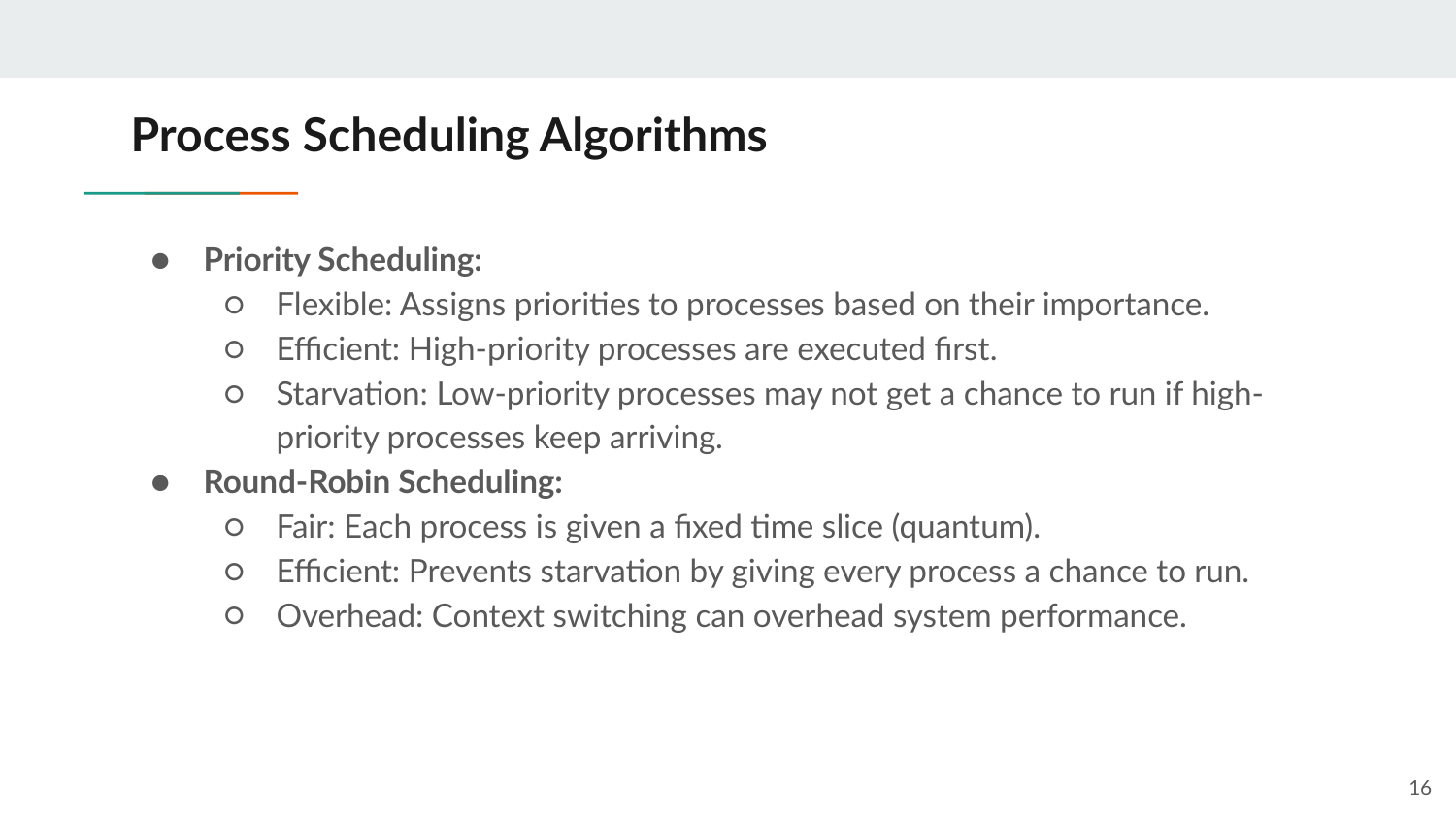

# Process Scheduling Algorithms
Priority Scheduling:
Flexible: Assigns priorities to processes based on their importance.
Efficient: High-priority processes are executed first.
Starvation: Low-priority processes may not get a chance to run if high-priority processes keep arriving.
Round-Robin Scheduling:
Fair: Each process is given a fixed time slice (quantum).
Efficient: Prevents starvation by giving every process a chance to run.
Overhead: Context switching can overhead system performance.
16